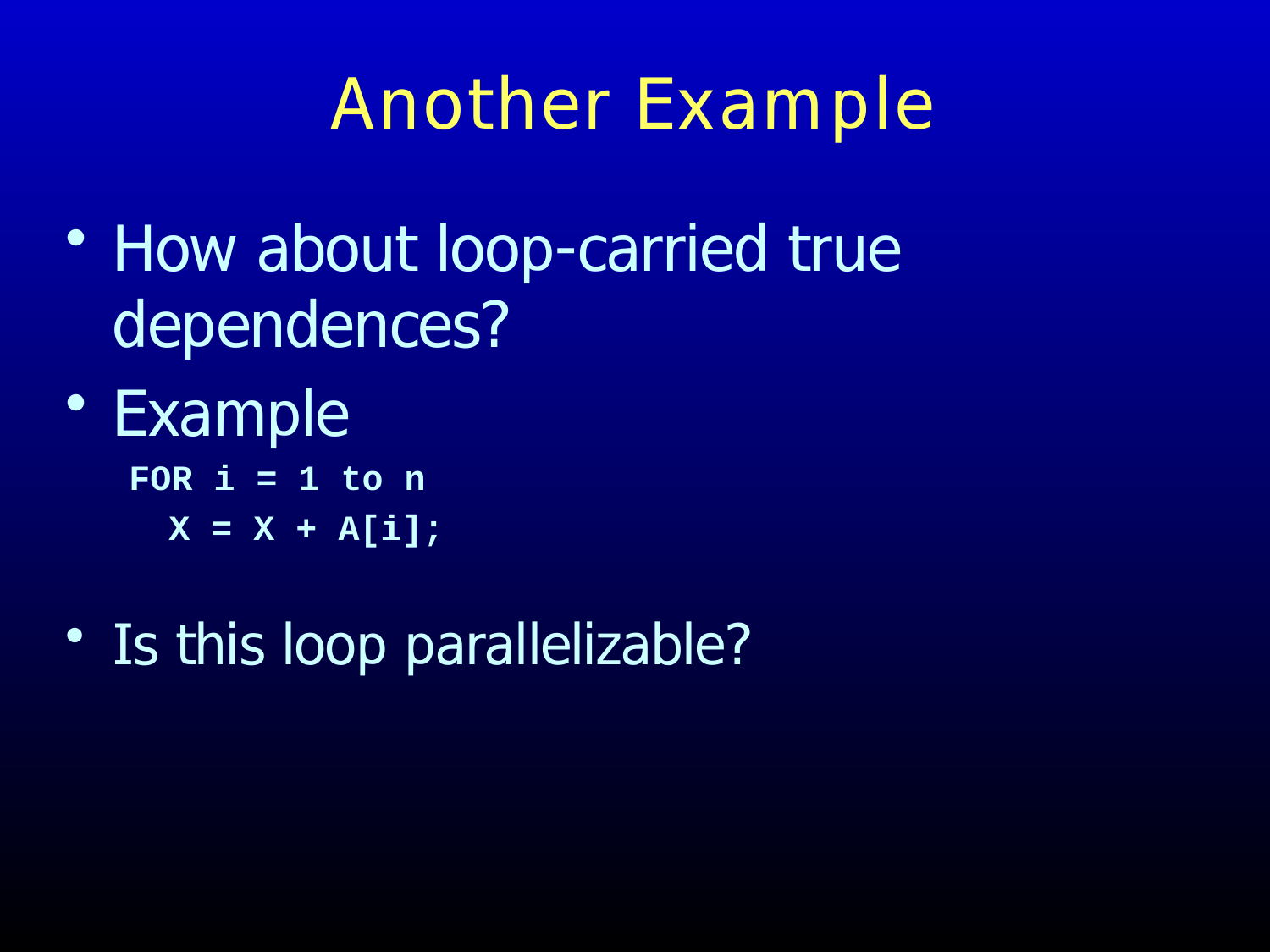

# Another Example
How about loop-carried true dependences?
Example
FOR i = 1 to n
	X = X + A[i];

Is this loop parallelizable?